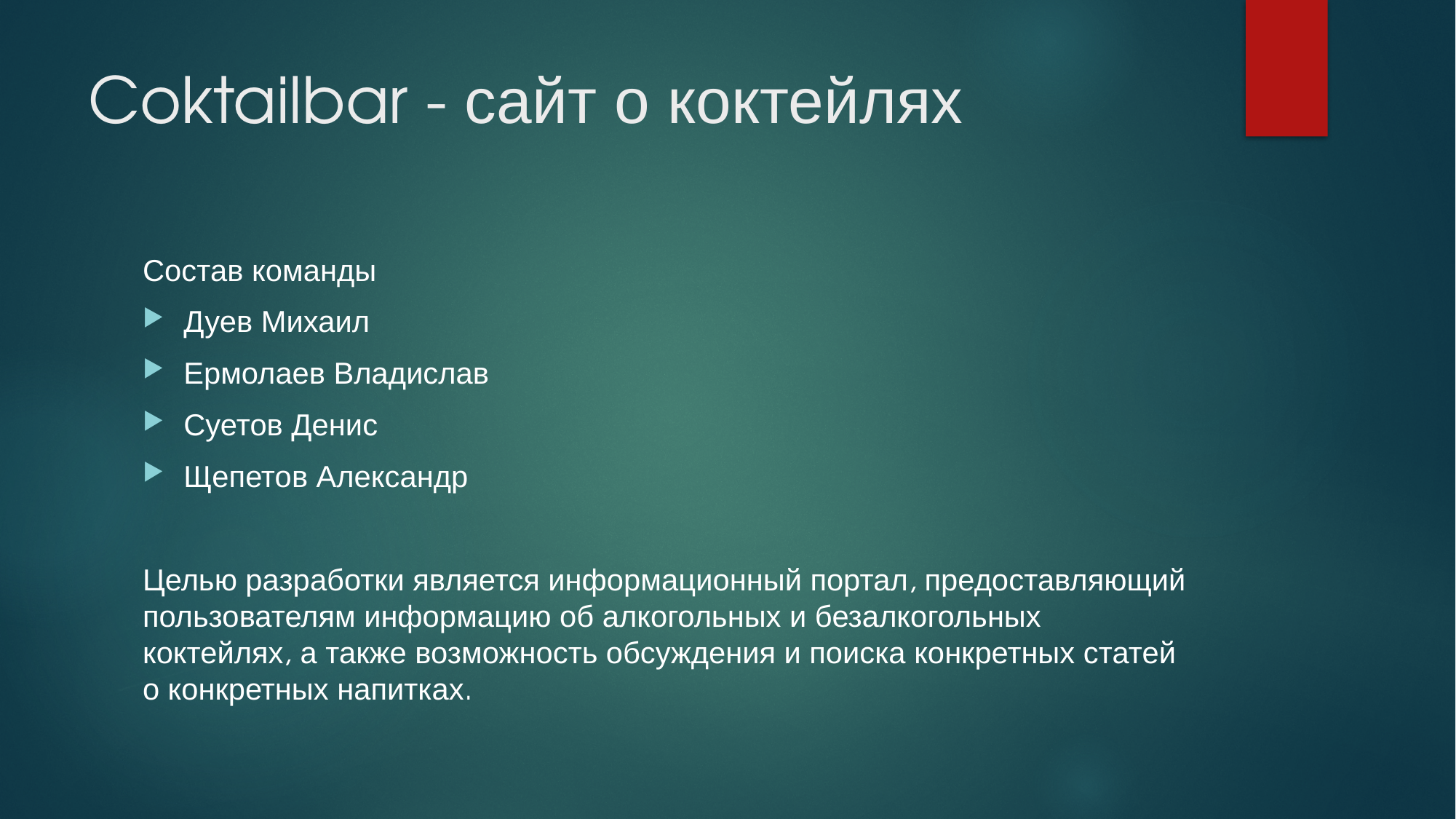

# Coktailbar - сайт о коктейлях
Состав команды
Дуев Михаил
Ермолаев Владислав
Суетов Денис
Щепетов Александр

Целью разработки является информационный портал, предоставляющий пользователям информацию об алкогольных и безалкогольных коктейлях, а также возможность обсуждения и поиска конкретных статей о конкретных напитках.